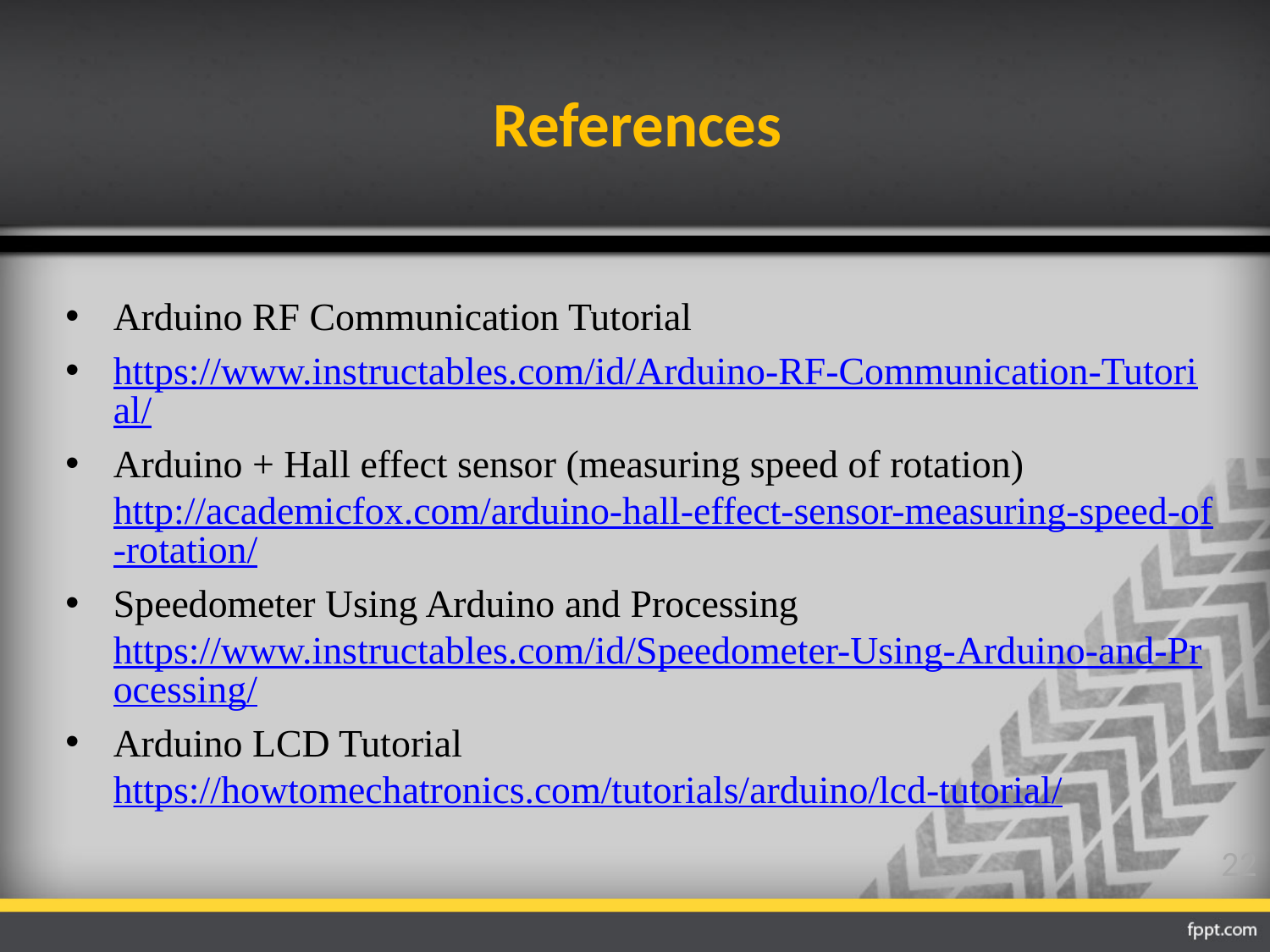

# References
Arduino RF Communication Tutorial
https://www.instructables.com/id/Arduino-RF-Communication-Tutorial/
Arduino + Hall effect sensor (measuring speed of rotation)	http://academicfox.com/arduino-hall-effect-sensor-measuring-speed-of-rotation/
Speedometer Using Arduino and Processing	https://www.instructables.com/id/Speedometer-Using-Arduino-and-Processing/
Arduino LCD Tutorial			https://howtomechatronics.com/tutorials/arduino/lcd-tutorial/
22